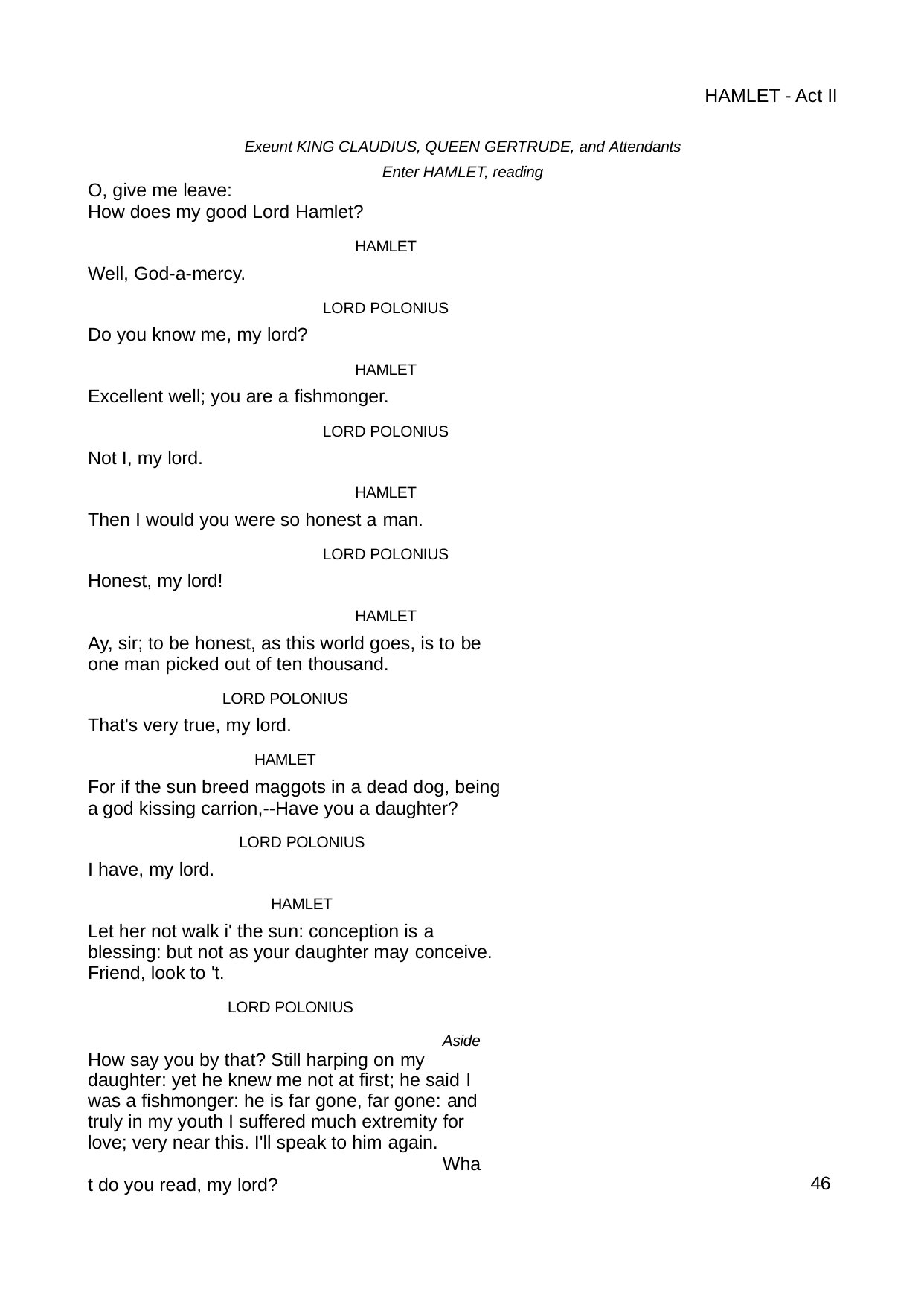

HAMLET - Act II

Exeunt KING CLAUDIUS, QUEEN GERTRUDE, and Attendants Enter HAMLET, reading
O, give me leave:
How does my good Lord Hamlet?
HAMLET
Well, God-a-mercy.
LORD POLONIUS
Do you know me, my lord?
HAMLET
Excellent well; you are a fishmonger.
LORD POLONIUS
Not I, my lord.
HAMLET
Then I would you were so honest a man.
LORD POLONIUS
Honest, my lord!
HAMLET
Ay, sir; to be honest, as this world goes, is to be one man picked out of ten thousand.
LORD POLONIUS
That's very true, my lord.
HAMLET
For if the sun breed maggots in a dead dog, being a god kissing carrion,--Have you a daughter?
LORD POLONIUS
I have, my lord.
HAMLET
Let her not walk i' the sun: conception is a blessing: but not as your daughter may conceive. Friend, look to 't.
LORD POLONIUS

Aside How say you by that? Still harping on my daughter: yet he knew me not at first; he said I was a fishmonger: he is far gone, far gone: and truly in my youth I suffered much extremity for love; very near this. I'll speak to him again.
What do you read, my lord?
46